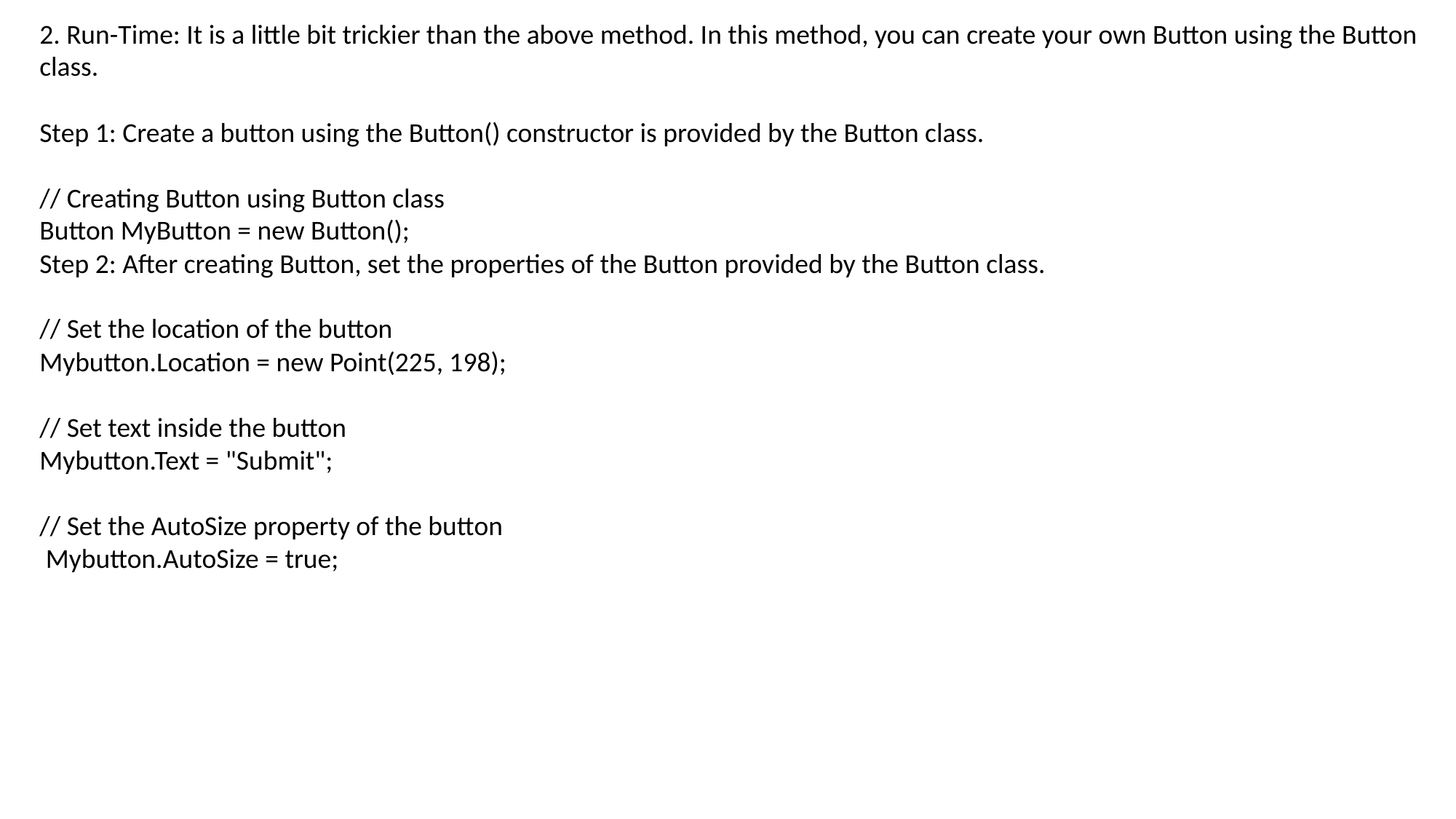

2. Run-Time: It is a little bit trickier than the above method. In this method, you can create your own Button using the Button class.

Step 1: Create a button using the Button() constructor is provided by the Button class.

// Creating Button using Button class
Button MyButton = new Button();
Step 2: After creating Button, set the properties of the Button provided by the Button class.

// Set the location of the button
Mybutton.Location = new Point(225, 198);

// Set text inside the button
Mybutton.Text = "Submit";

// Set the AutoSize property of the button
 Mybutton.AutoSize = true;